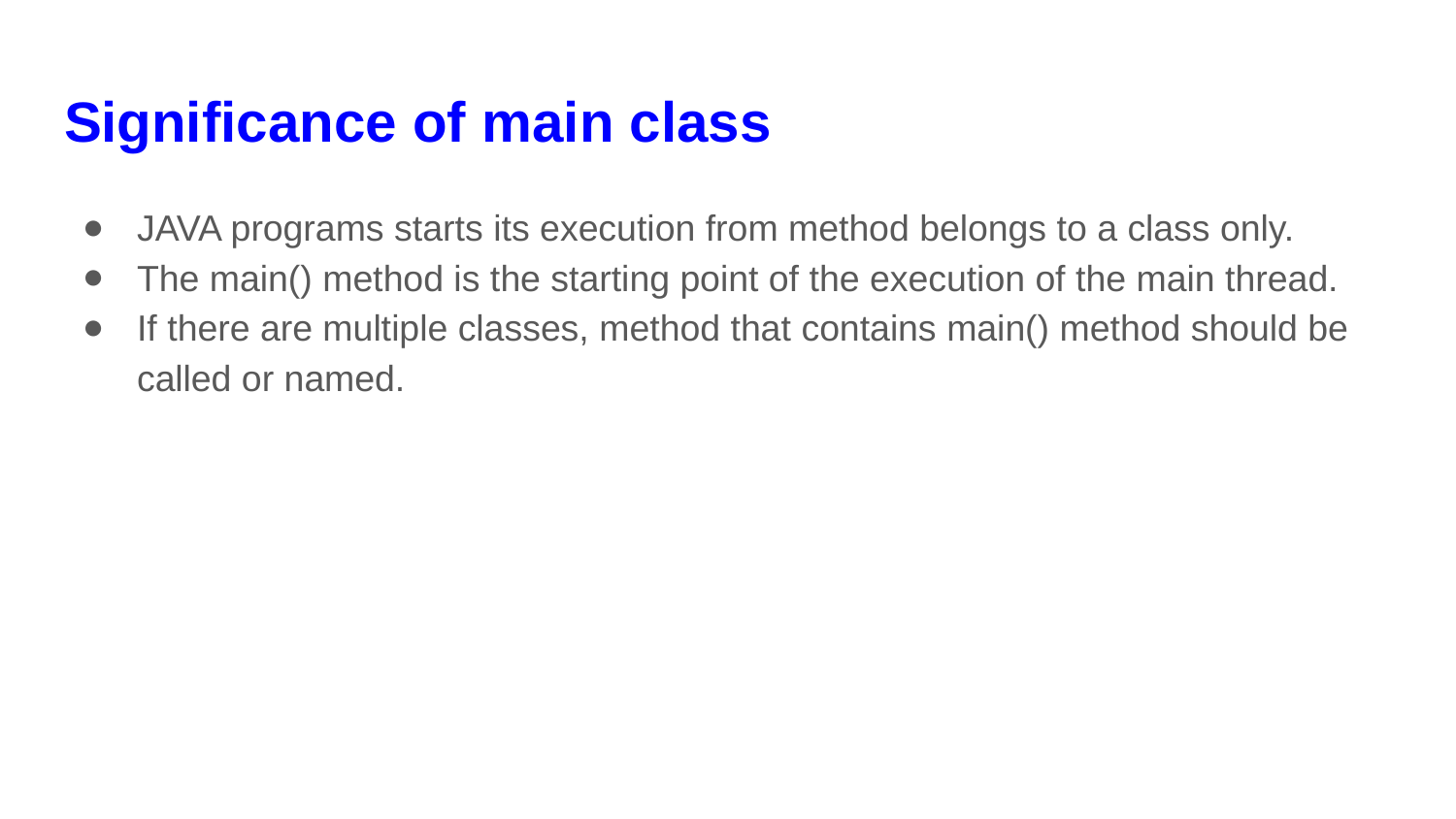

# Significance of main class
JAVA programs starts its execution from method belongs to a class only.
The main() method is the starting point of the execution of the main thread.
If there are multiple classes, method that contains main() method should be called or named.